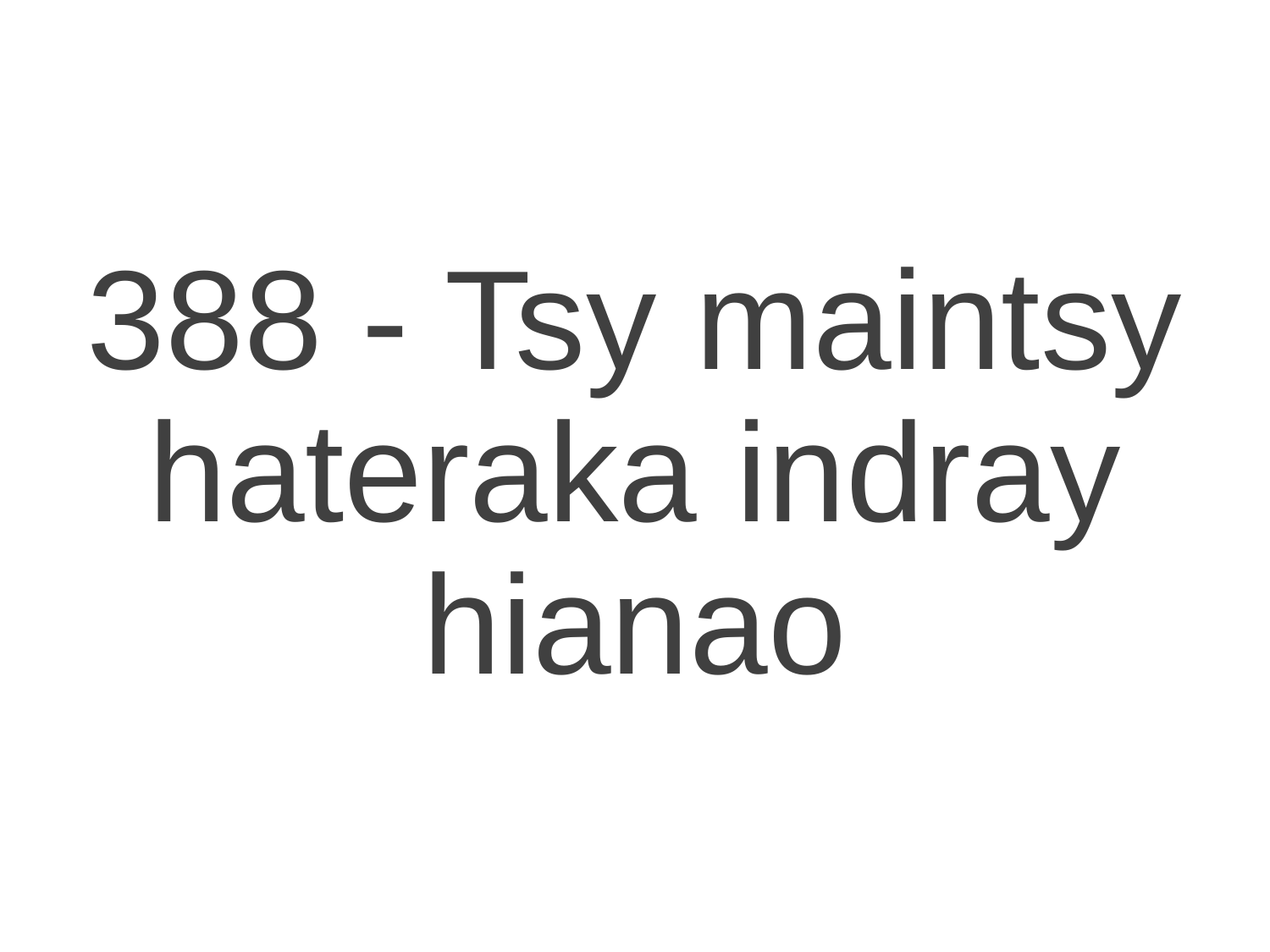

388 - Tsy maintsy hateraka indray hianao